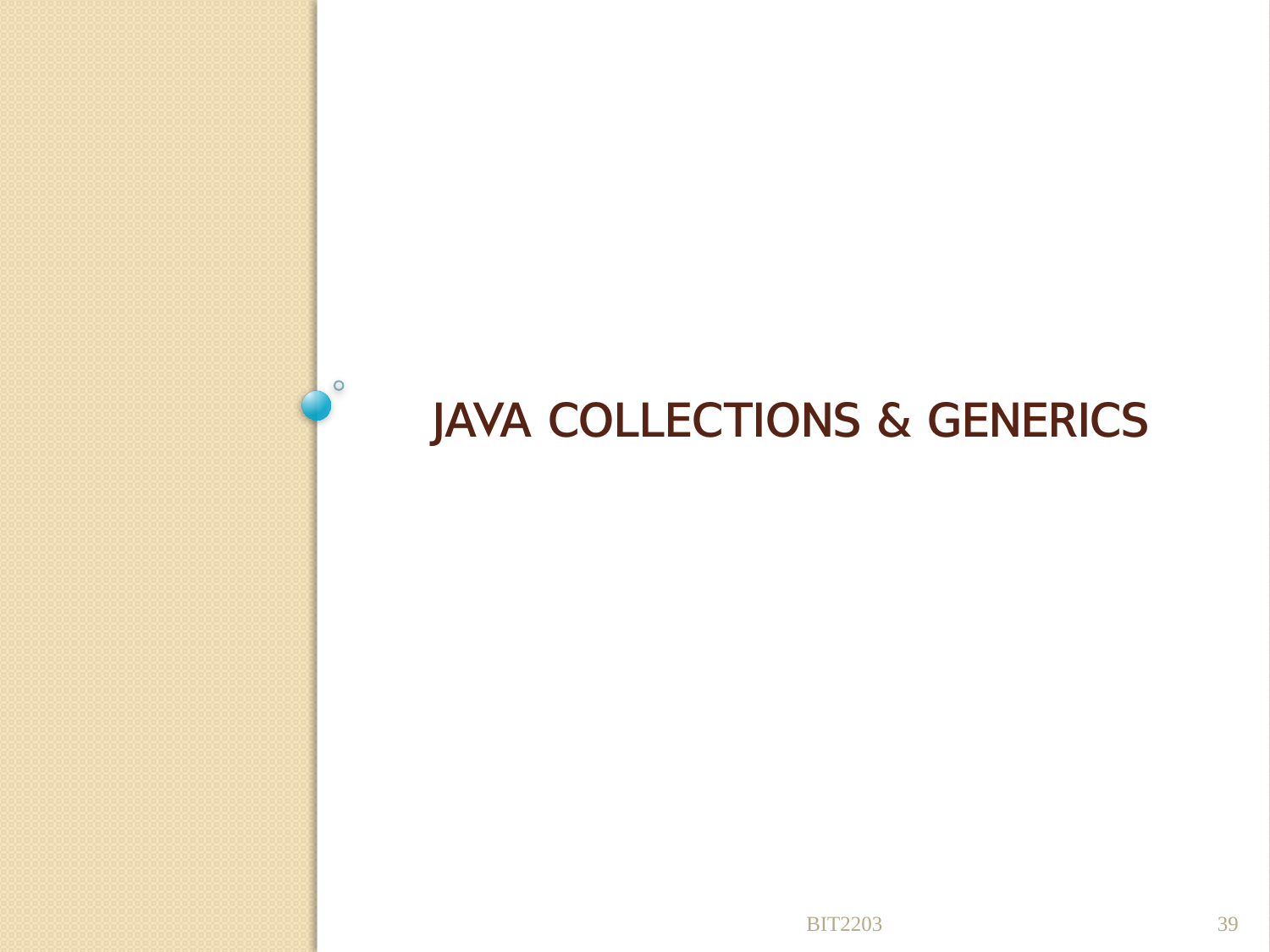

# Java Collections & Generics
BIT2203
39